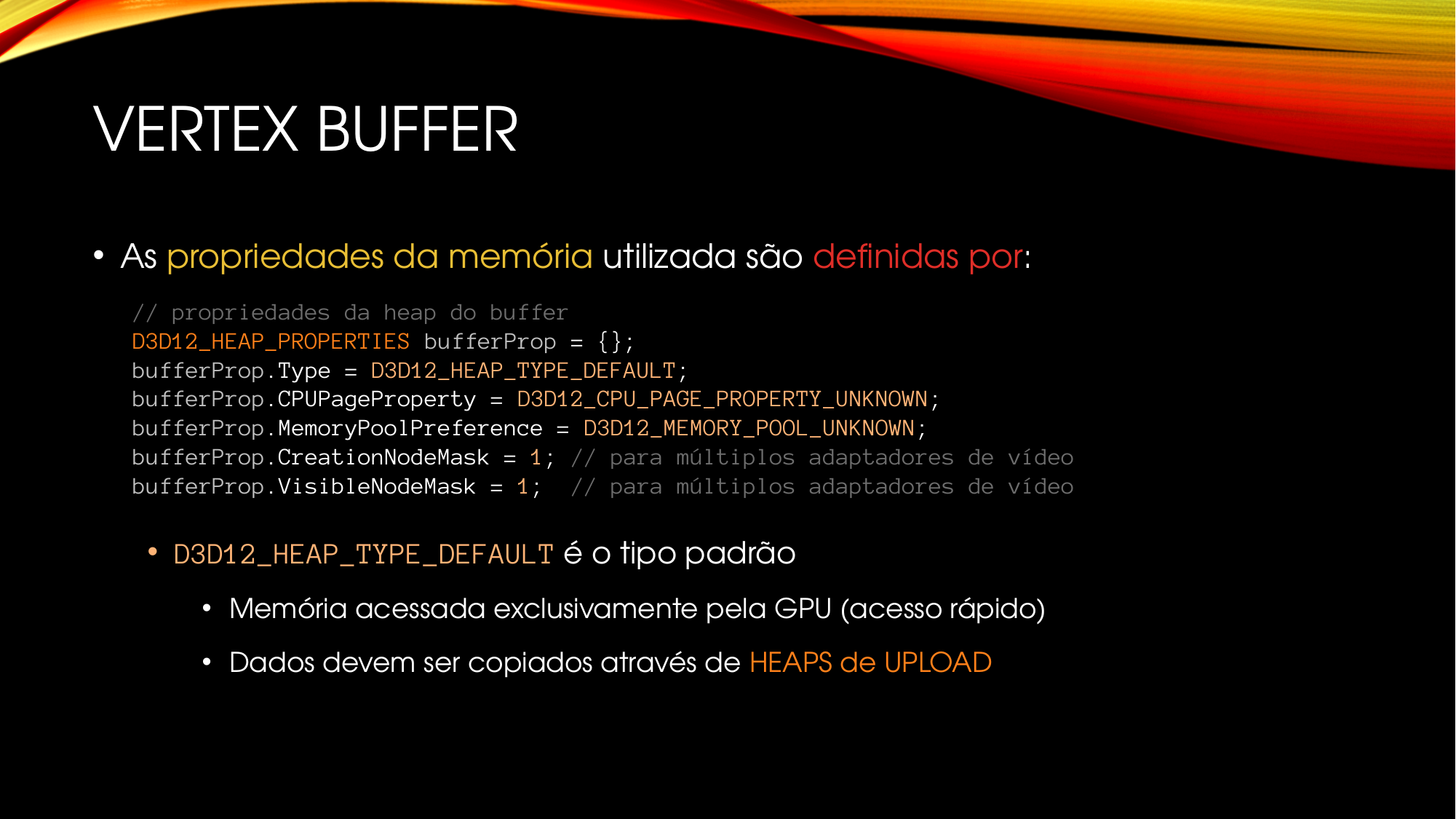

# Vertex Buffer
As propriedades da memória utilizada são definidas por:

D3D12_HEAP_TYPE_DEFAULT é o tipo padrão
Memória acessada exclusivamente pela GPU (acesso rápido)
Dados devem ser copiados através de HEAPS de UPLOAD
// propriedades da heap do buffer
D3D12_HEAP_PROPERTIES bufferProp = {};
bufferProp.Type = D3D12_HEAP_TYPE_DEFAULT;
bufferProp.CPUPageProperty = D3D12_CPU_PAGE_PROPERTY_UNKNOWN;
bufferProp.MemoryPoolPreference = D3D12_MEMORY_POOL_UNKNOWN;
bufferProp.CreationNodeMask = 1; // para múltiplos adaptadores de vídeo
bufferProp.VisibleNodeMask = 1;  // para múltiplos adaptadores de vídeo